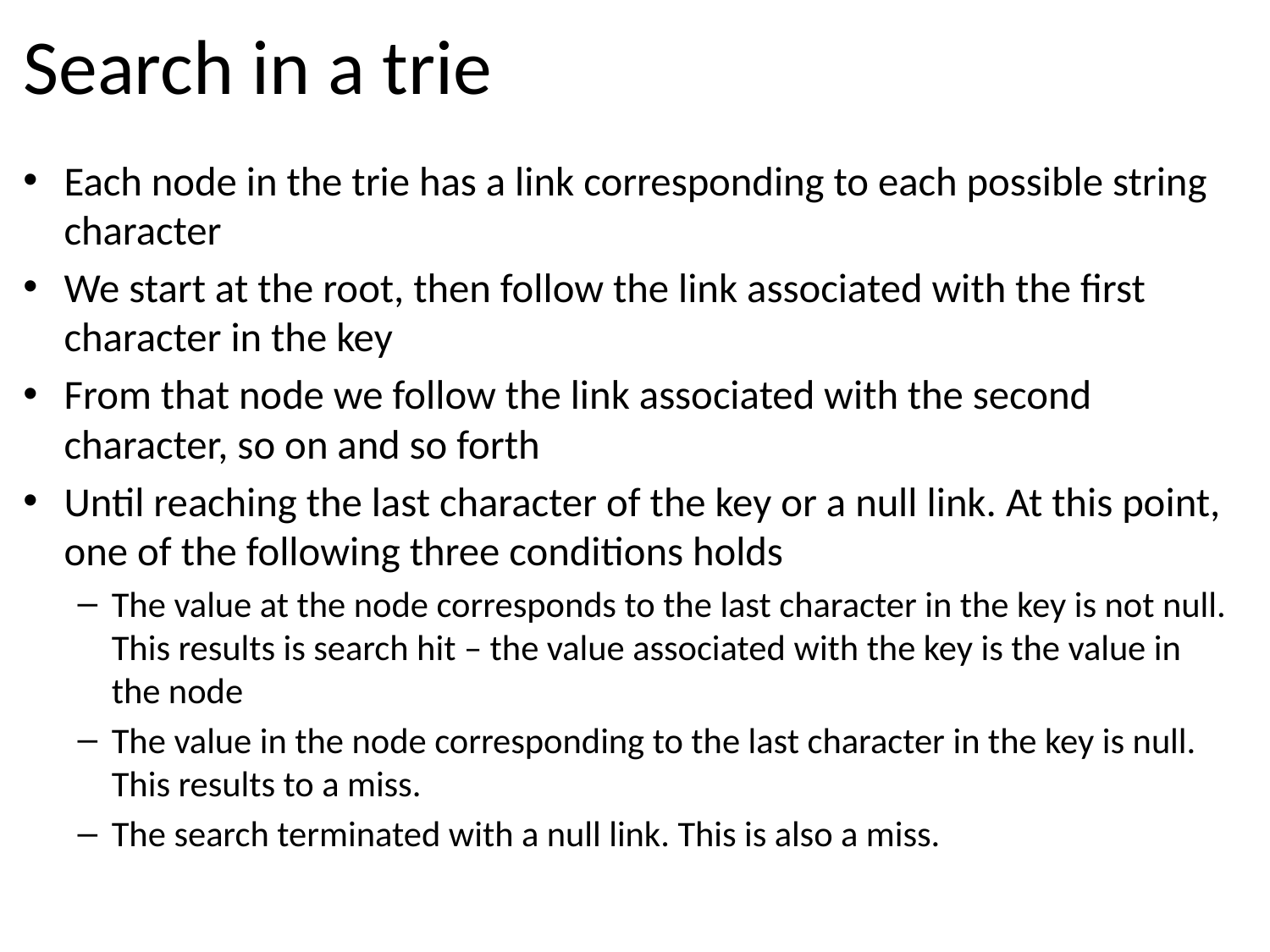

# Search in a trie
Each node in the trie has a link corresponding to each possible string character
We start at the root, then follow the link associated with the first character in the key
From that node we follow the link associated with the second character, so on and so forth
Until reaching the last character of the key or a null link. At this point, one of the following three conditions holds
The value at the node corresponds to the last character in the key is not null. This results is search hit – the value associated with the key is the value in the node
The value in the node corresponding to the last character in the key is null. This results to a miss.
The search terminated with a null link. This is also a miss.